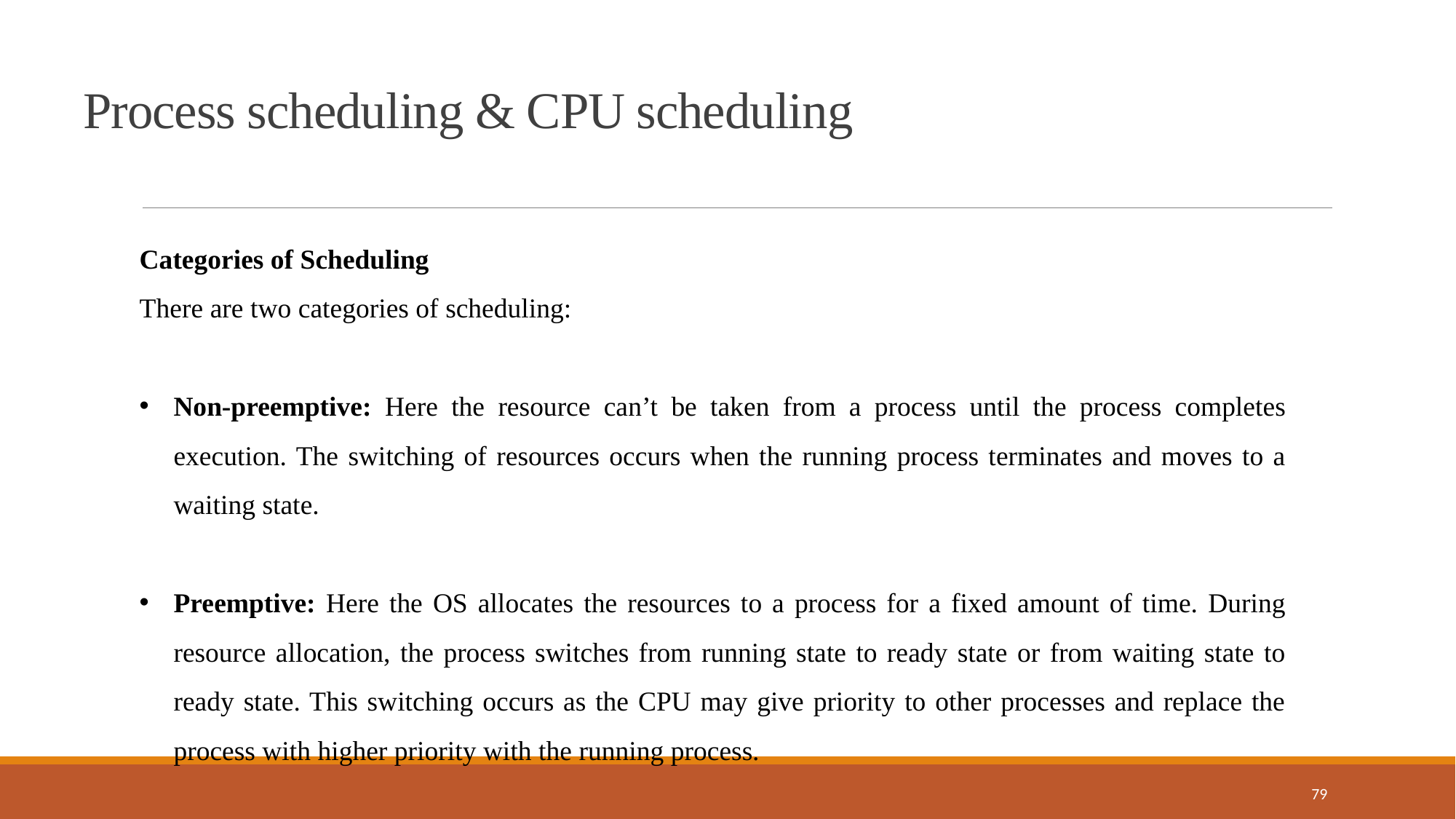

Process scheduling & CPU scheduling
Categories of Scheduling
There are two categories of scheduling:

Non-preemptive: Here the resource can’t be taken from a process until the process completes execution. The switching of resources occurs when the running process terminates and moves to a waiting state.

Preemptive: Here the OS allocates the resources to a process for a fixed amount of time. During resource allocation, the process switches from running state to ready state or from waiting state to ready state. This switching occurs as the CPU may give priority to other processes and replace the process with higher priority with the running process.
79